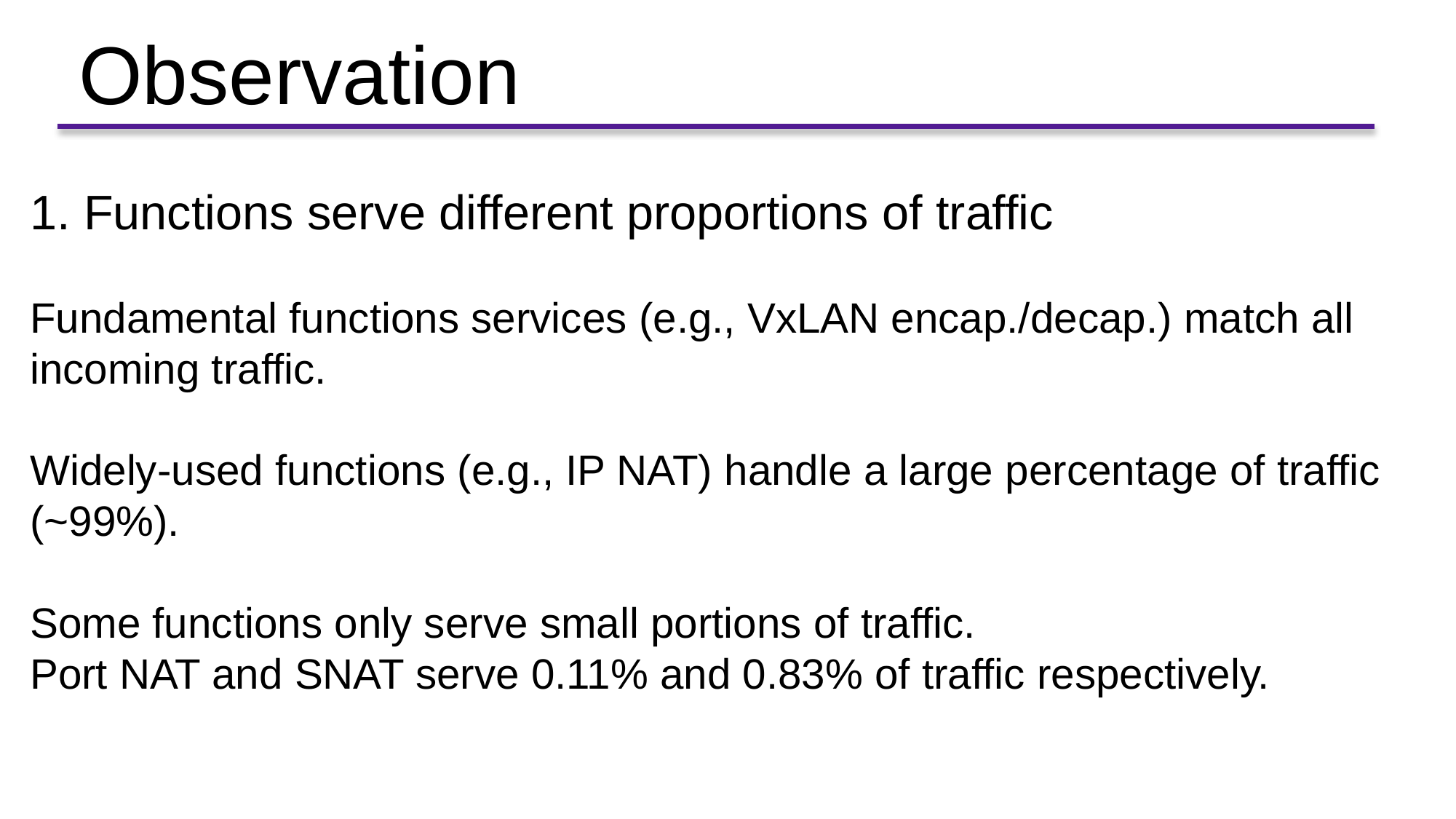

Observation
1. Functions serve different proportions of traffic

Fundamental functions services (e.g., VxLAN encap./decap.) match all incoming traffic.

Widely-used functions (e.g., IP NAT) handle a large percentage of traffic (~99%).

Some functions only serve small portions of traffic.
Port NAT and SNAT serve 0.11% and 0.83% of traffic respectively.